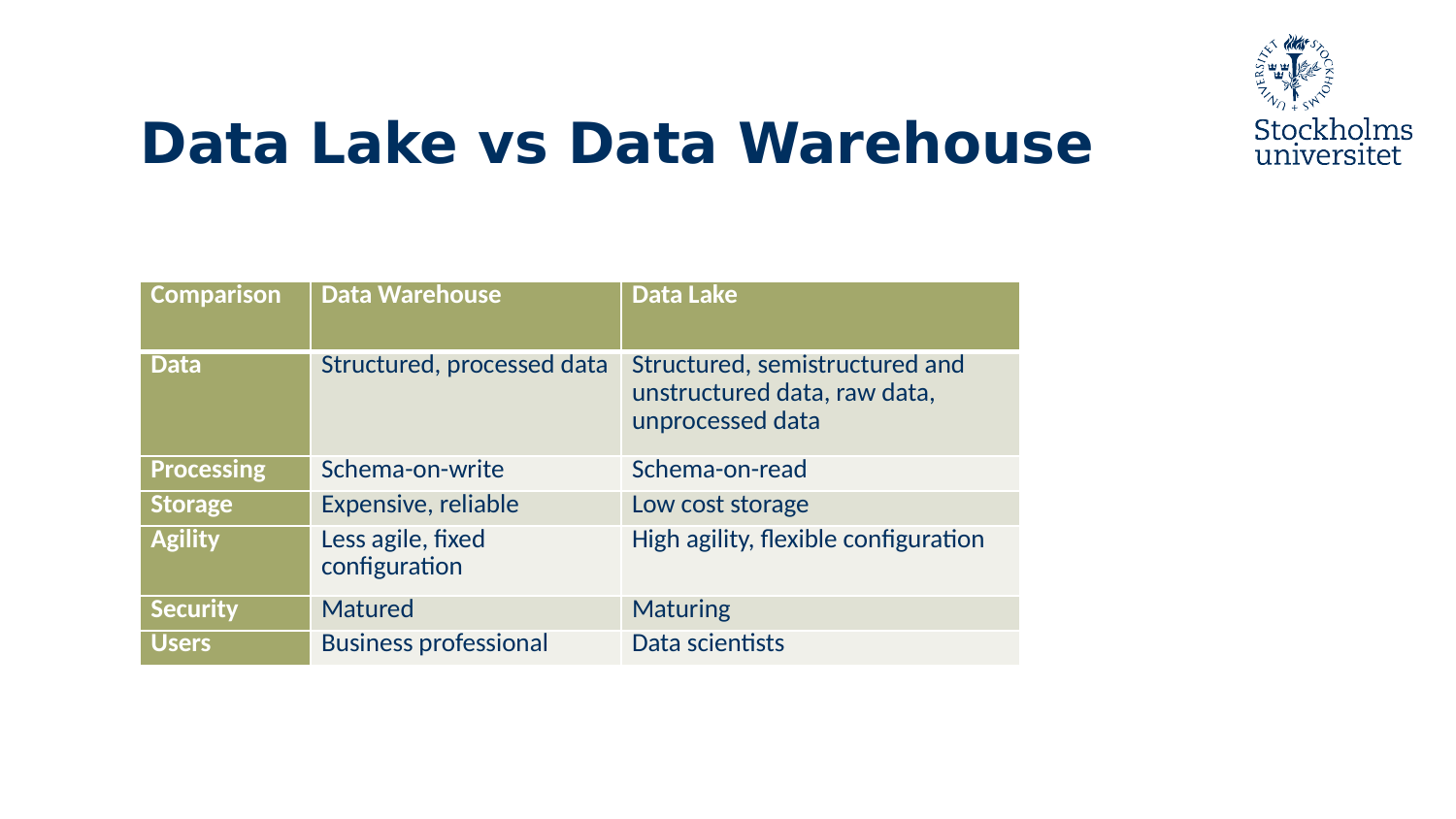

# Data Lake vs Data Warehouse
| Comparison | Data Warehouse | Data Lake |
| --- | --- | --- |
| Data | Structured, processed data | Structured, semistructured and unstructured data, raw data, unprocessed data |
| Processing | Schema-on-write | Schema-on-read |
| Storage | Expensive, reliable | Low cost storage |
| Agility | Less agile, fixed configuration | High agility, flexible configuration |
| Security | Matured | Maturing |
| Users | Business professional | Data scientists |